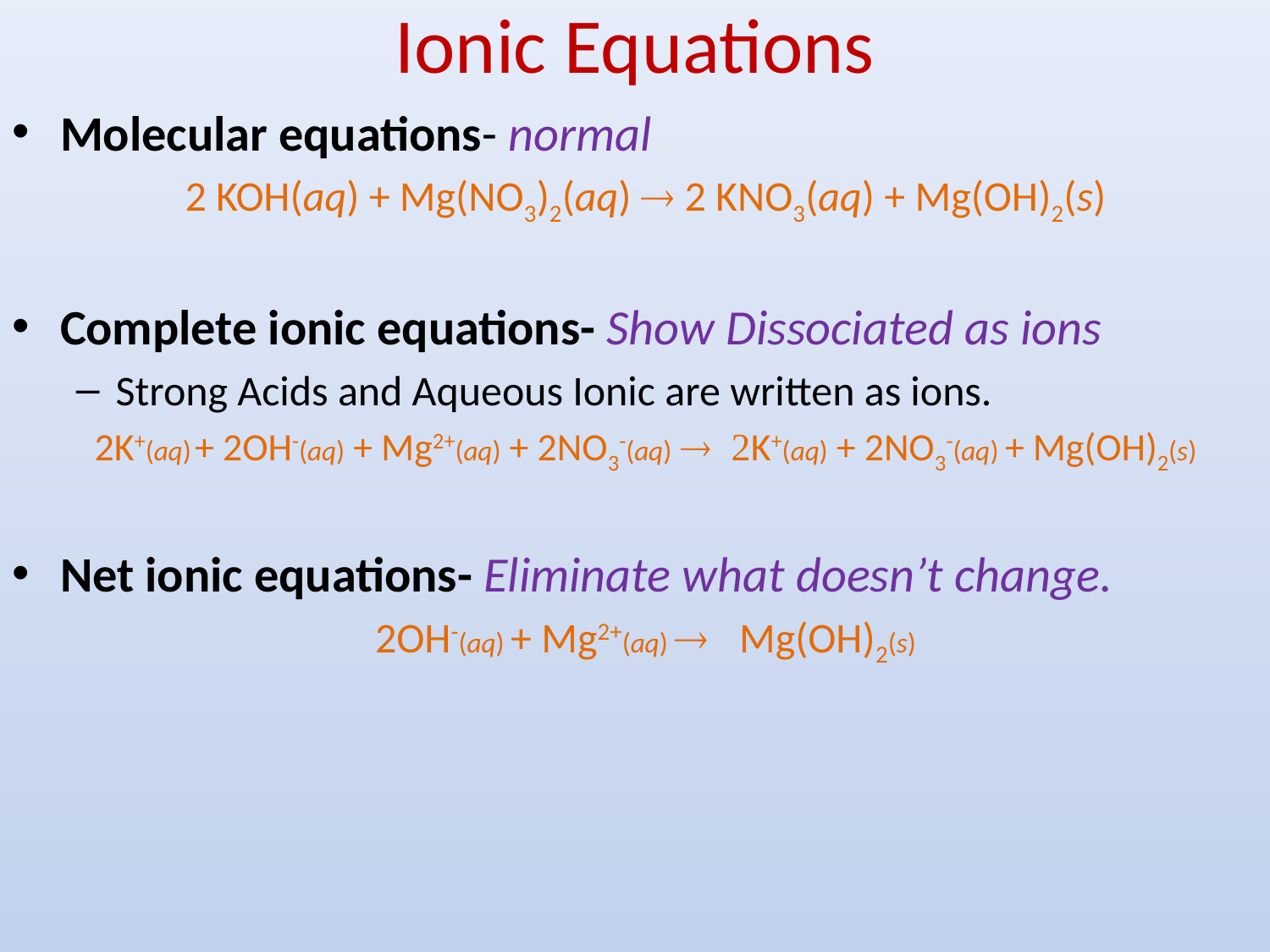

# Ionic Equations
Molecular equations- normal
2 KOH(aq) + Mg(NO3)2(aq) → 2 KNO3(aq) + Mg(OH)2(s)

Complete ionic equations- Show Dissociated as ions
Strong Acids and Aqueous Ionic are written as ions.
2K+(aq) + 2OH-(aq) + Mg2+(aq) + 2NO3-(aq) → 2K+(aq) + 2NO3-(aq) + Mg(OH)2(s)

Net ionic equations- Eliminate what doesn’t change.
2OH-(aq) + Mg2+(aq) →  Mg(OH)2(s)